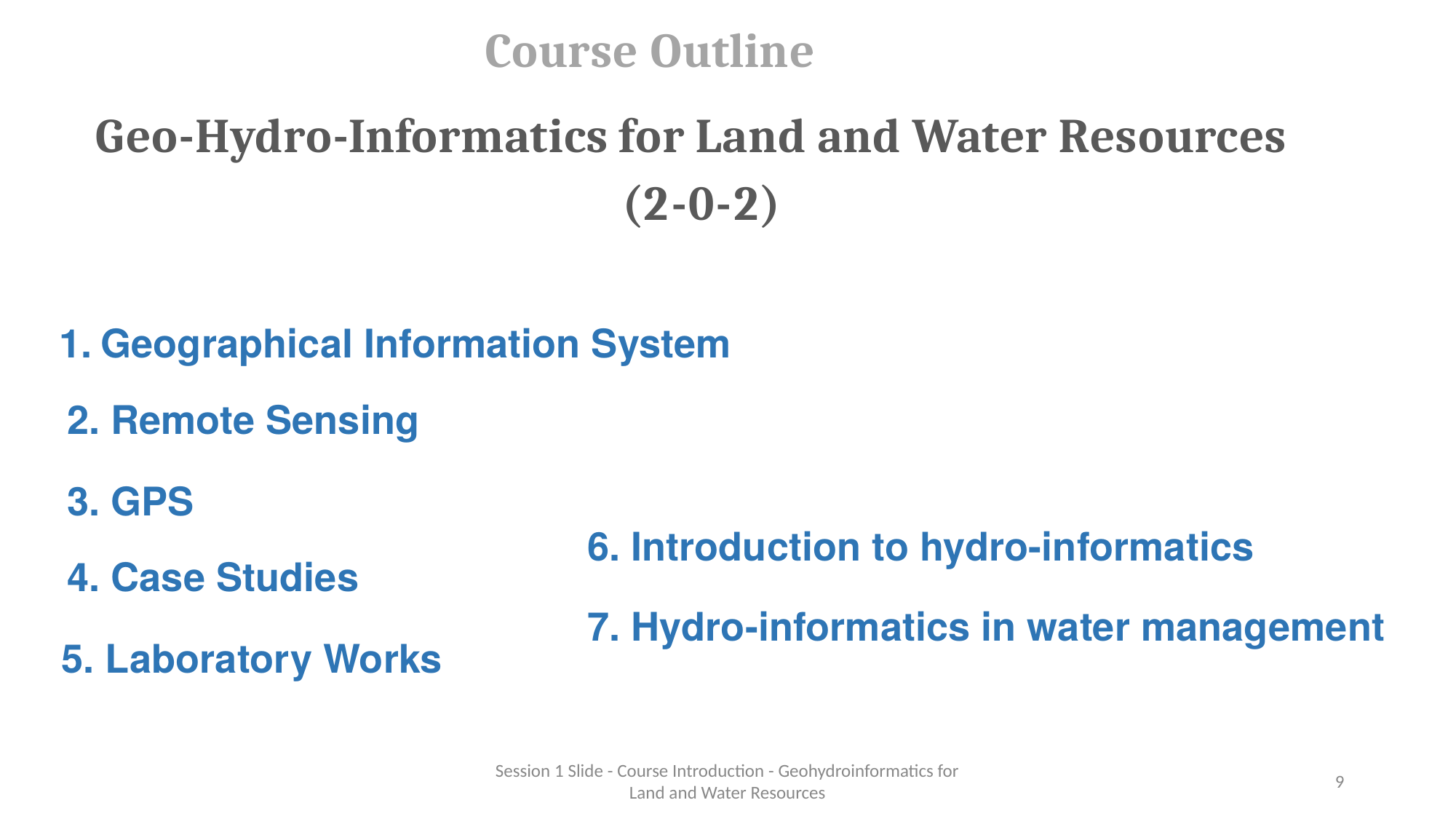

Course Outline
Geo-Hydro-Informatics for Land and Water Resources
(2-0-2)
Geographical Information System
2. Remote Sensing
3. GPS
6. Introduction to hydro-informatics
4. Case Studies
7. Hydro-informatics in water management
5. Laboratory Works
Session 1 Slide - Course Introduction - Geohydroinformatics for Land and Water Resources
9